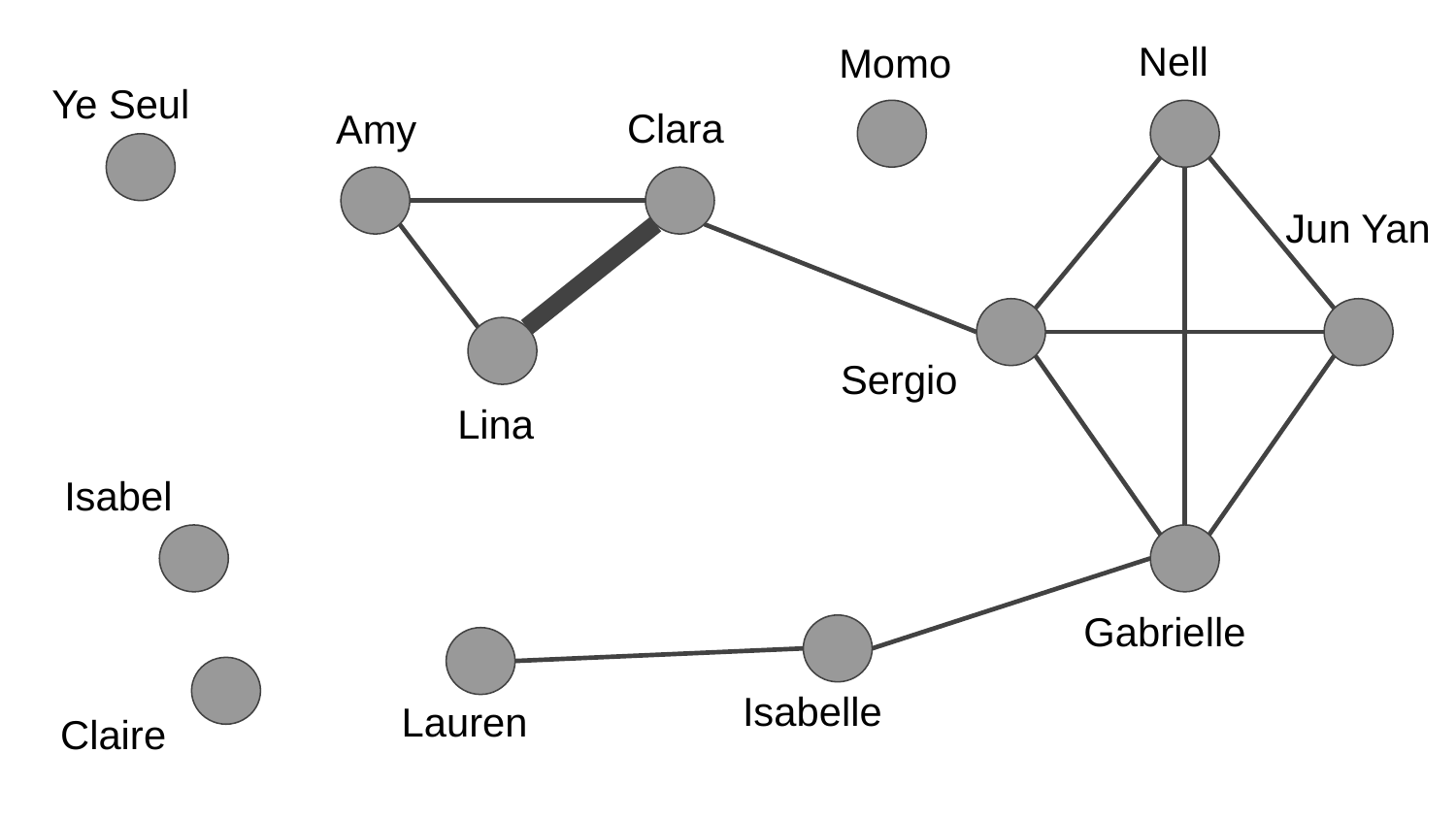

Nell
Momo
Ye Seul
Clara
Amy

Jun Yan

Sergio
Lina
Isabel

Gabrielle

Isabelle
Lauren
Claire